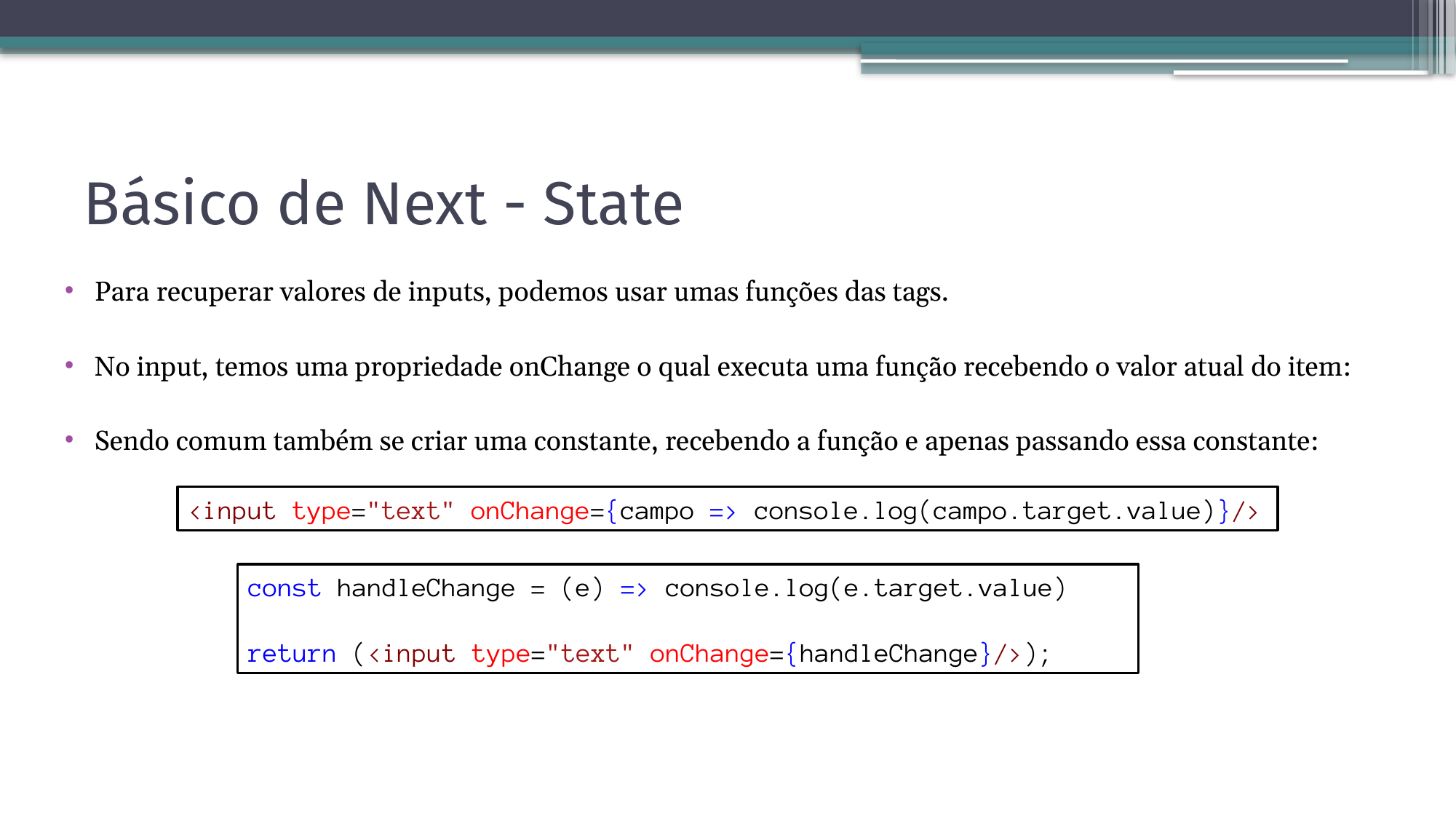

# Básico de Next - State
Para recuperar valores de inputs, podemos usar umas funções das tags.

No input, temos uma propriedade onChange o qual executa uma função recebendo o valor atual do item:

Sendo comum também se criar uma constante, recebendo a função e apenas passando essa constante:

<input type="text" onChange={campo => console.log(campo.target.value)}/>
const handleChange = (e) => console.log(e.target.value)
return (<input type="text" onChange={handleChange}/>);